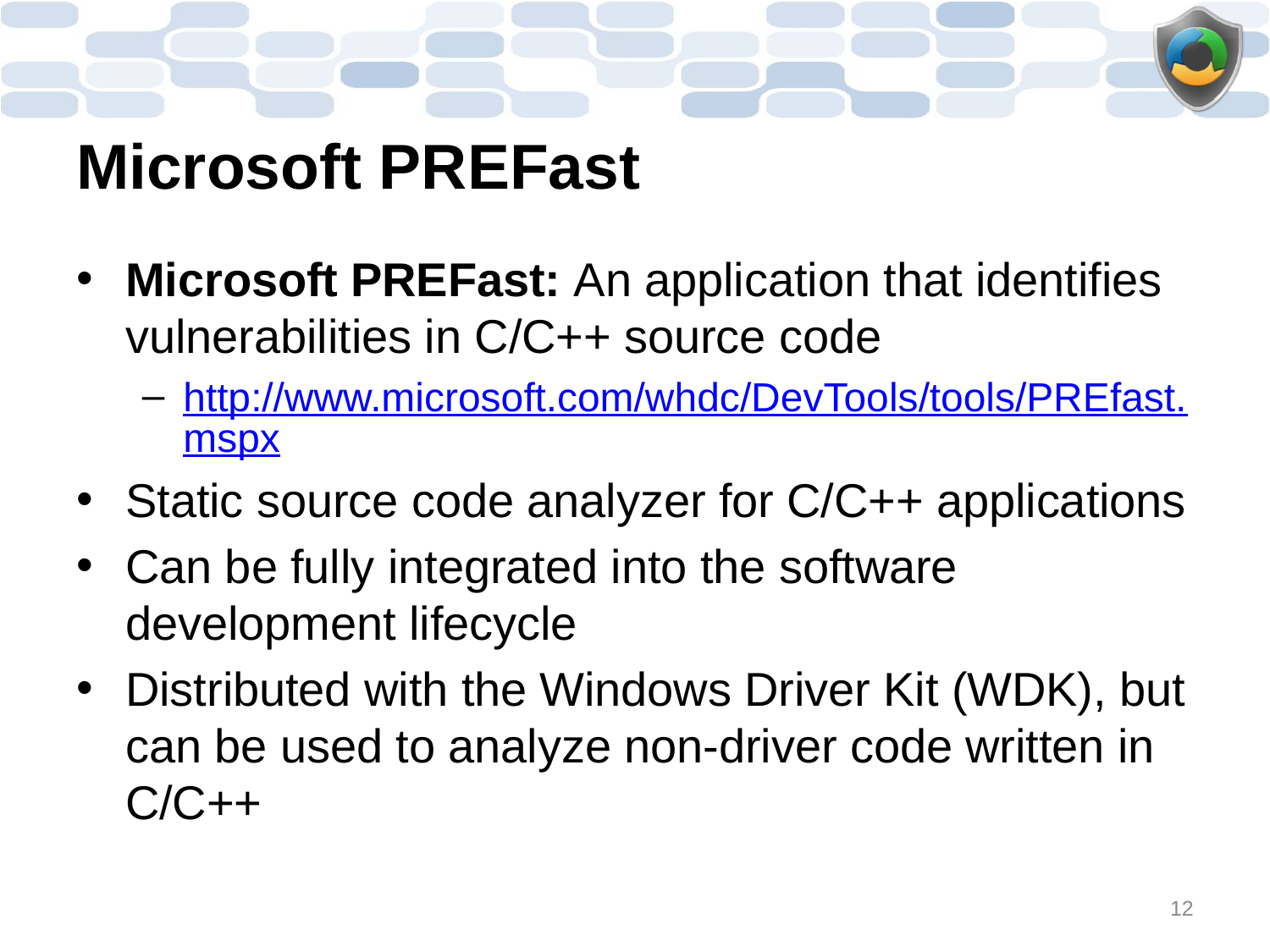

# Microsoft PREFast
Microsoft PREFast: An application that identifies vulnerabilities in C/C++ source code
http://www.microsoft.com/whdc/DevTools/tools/PREfast.mspx
Static source code analyzer for C/C++ applications
Can be fully integrated into the software development lifecycle
Distributed with the Windows Driver Kit (WDK), but can be used to analyze non-driver code written in C/C++
12